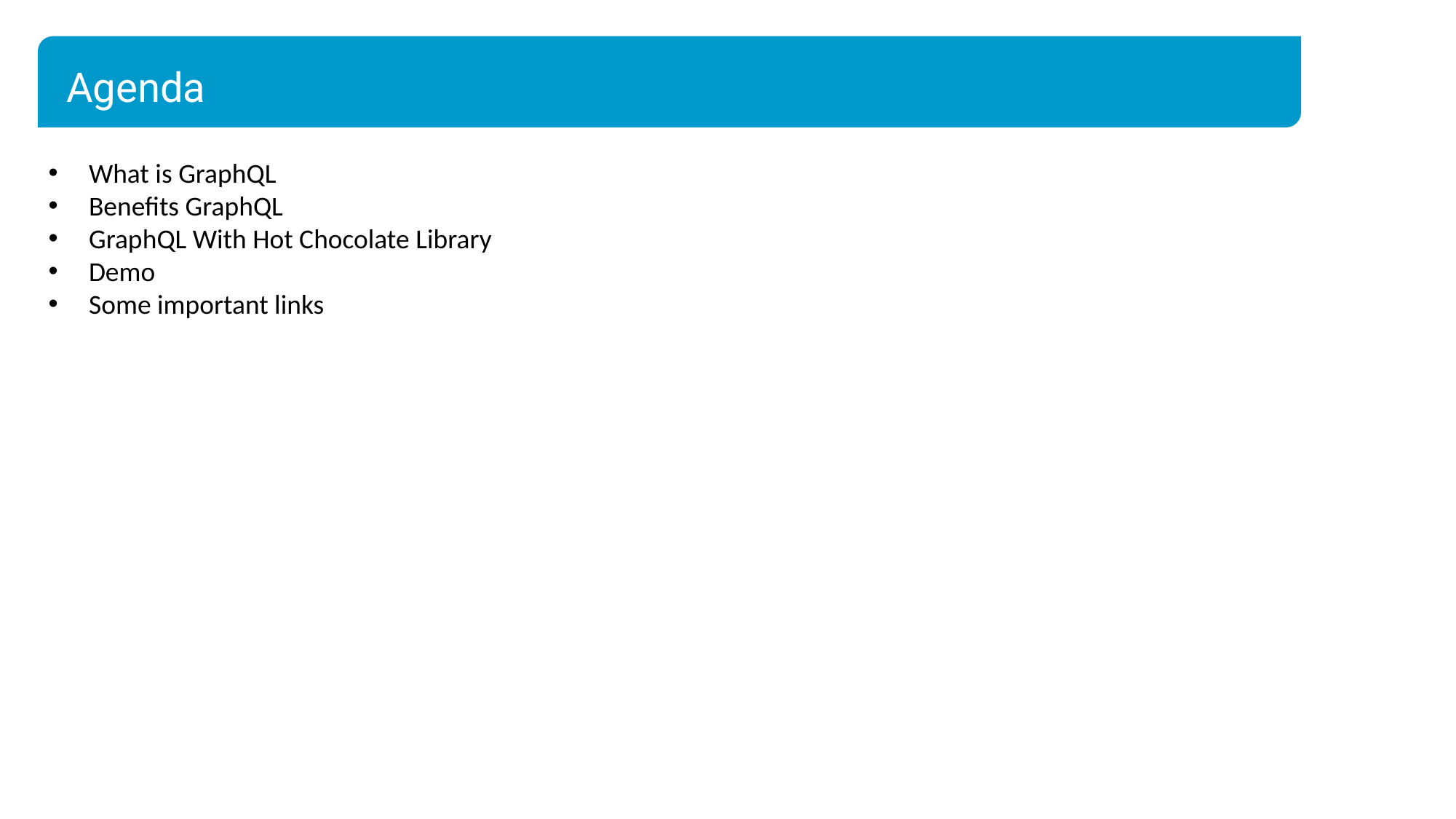

Agenda
 What is GraphQL
 Benefits GraphQL
 GraphQL With Hot Chocolate Library
 Demo
 Some important links